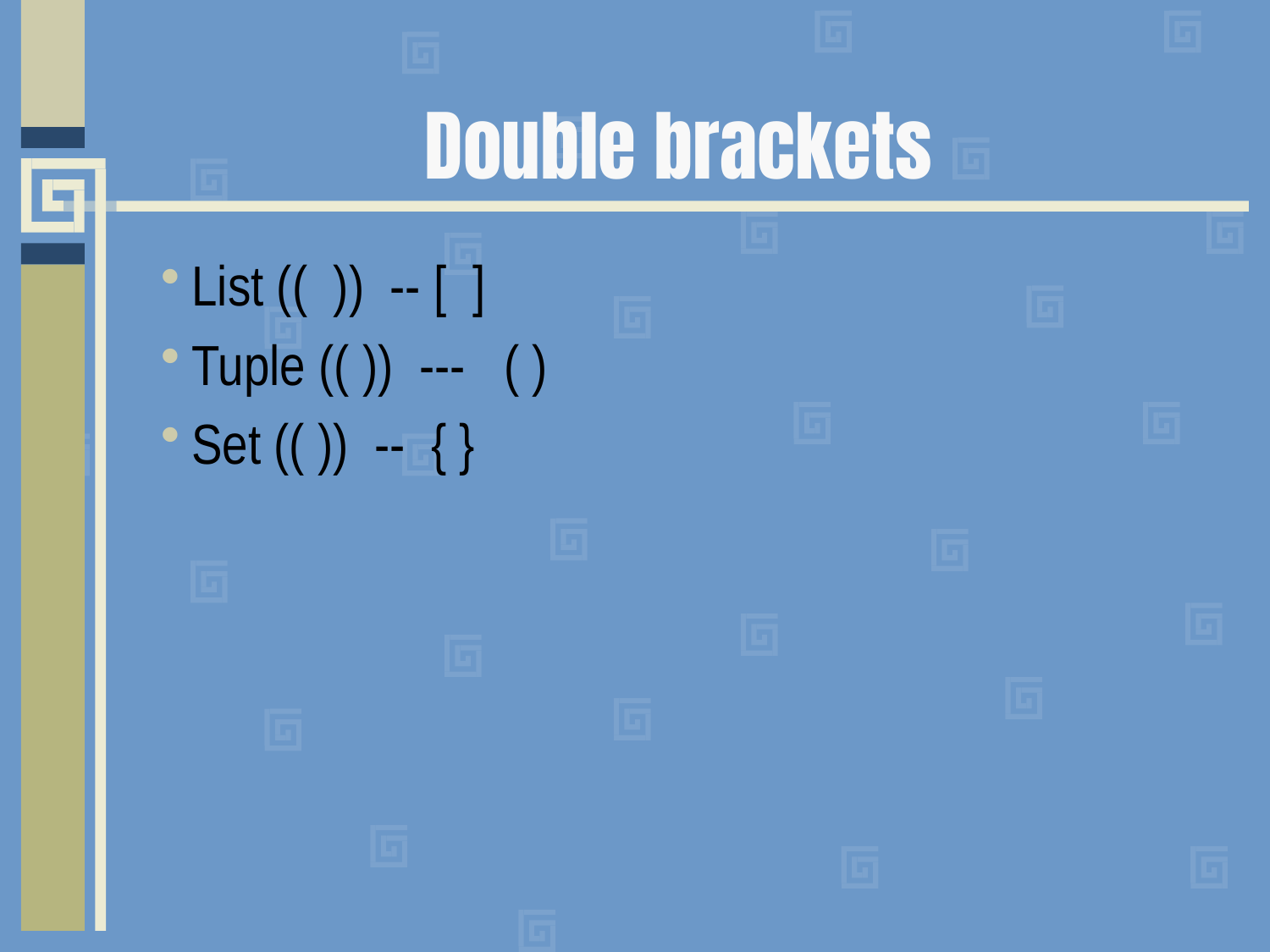

# Double brackets
List ((  ))  -- [  ]
Tuple (( ))  ---   ( )
Set (( ))  --  { }